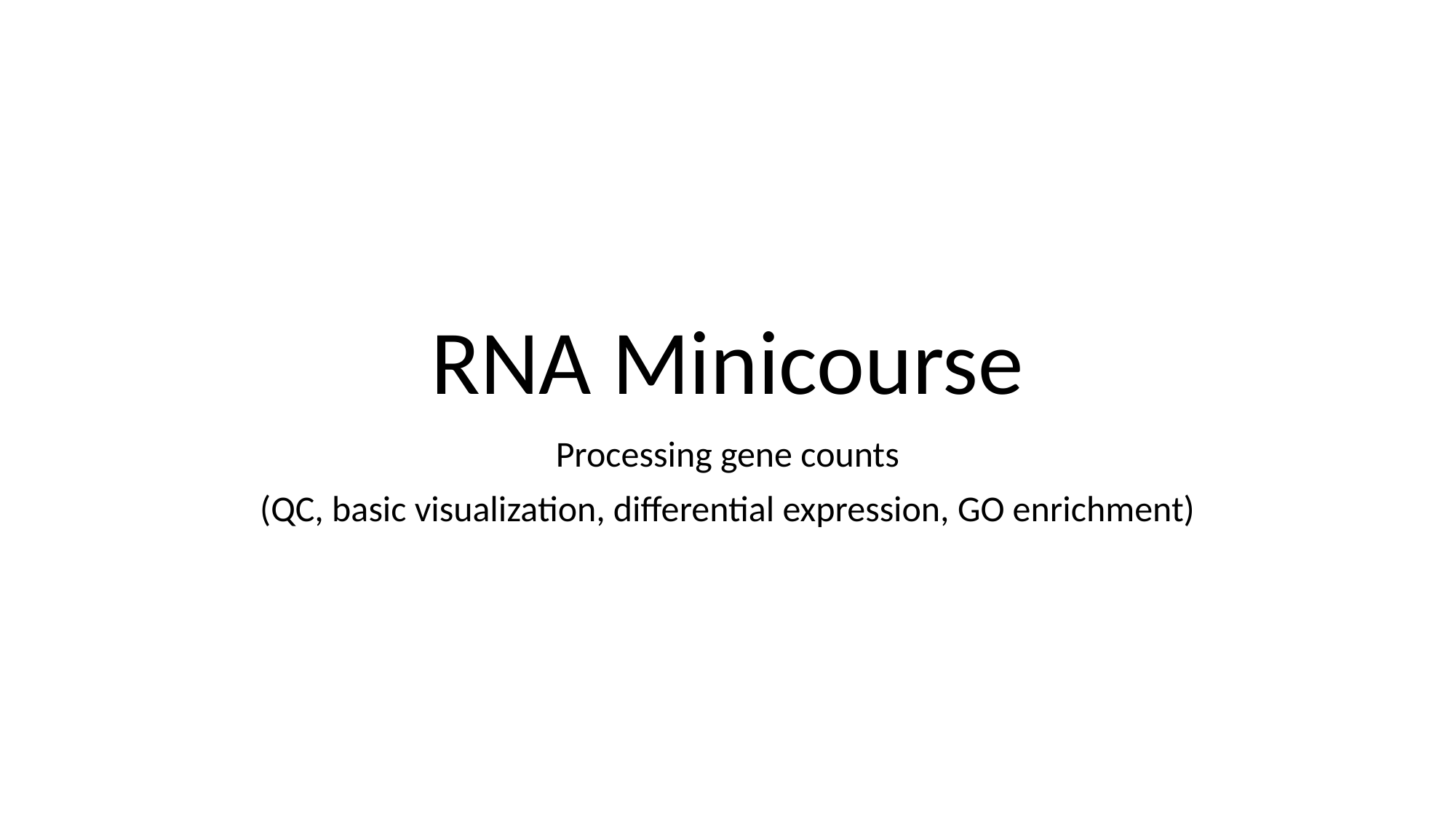

# RNA Minicourse
Processing gene counts
(QC, basic visualization, differential expression, GO enrichment)